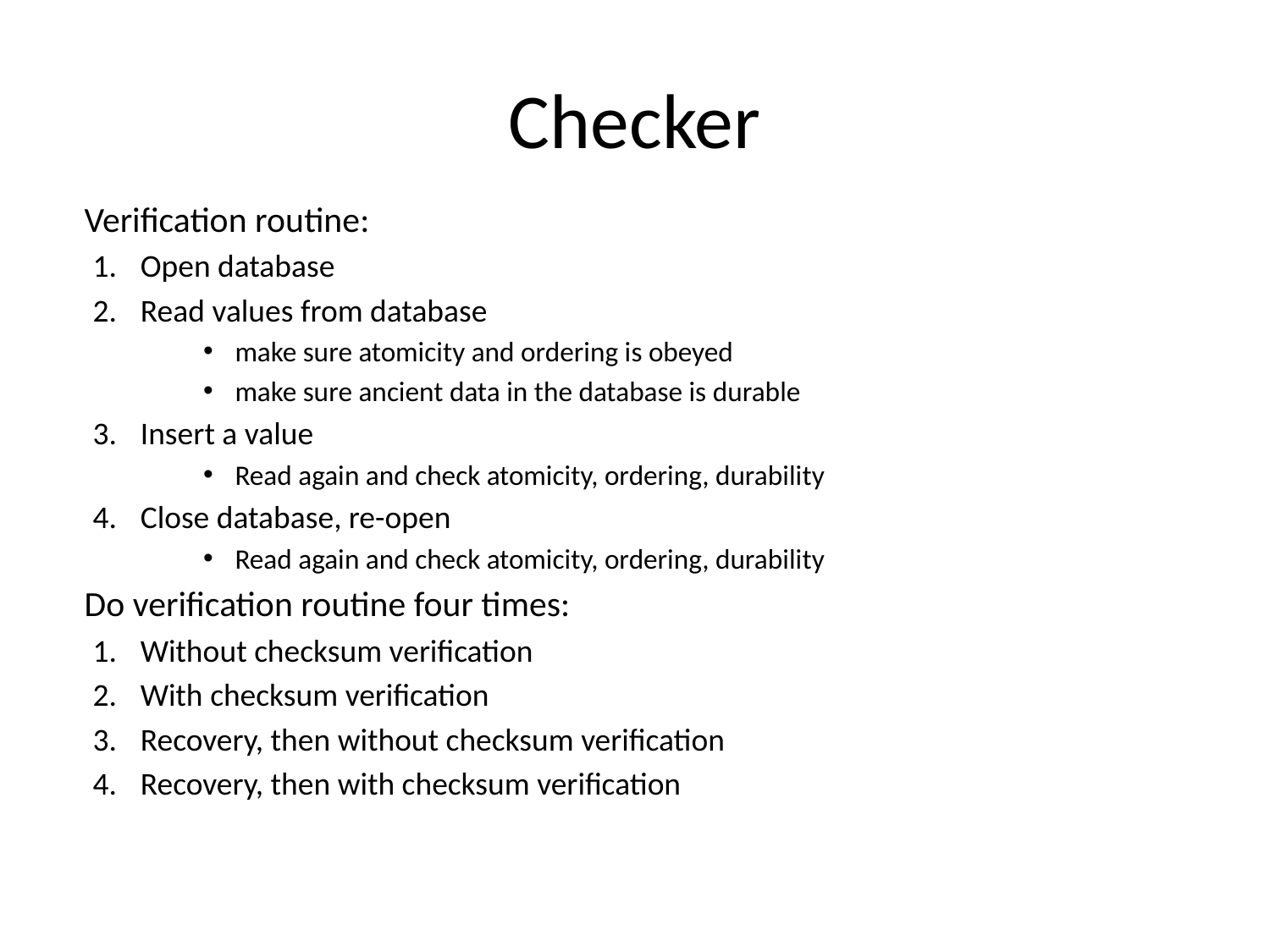

# Checker
Verification routine:
Open database
Read values from database
make sure atomicity and ordering is obeyed
make sure ancient data in the database is durable
Insert a value
Read again and check atomicity, ordering, durability
Close database, re-open
Read again and check atomicity, ordering, durability
Do verification routine four times:
Without checksum verification
With checksum verification
Recovery, then without checksum verification
Recovery, then with checksum verification